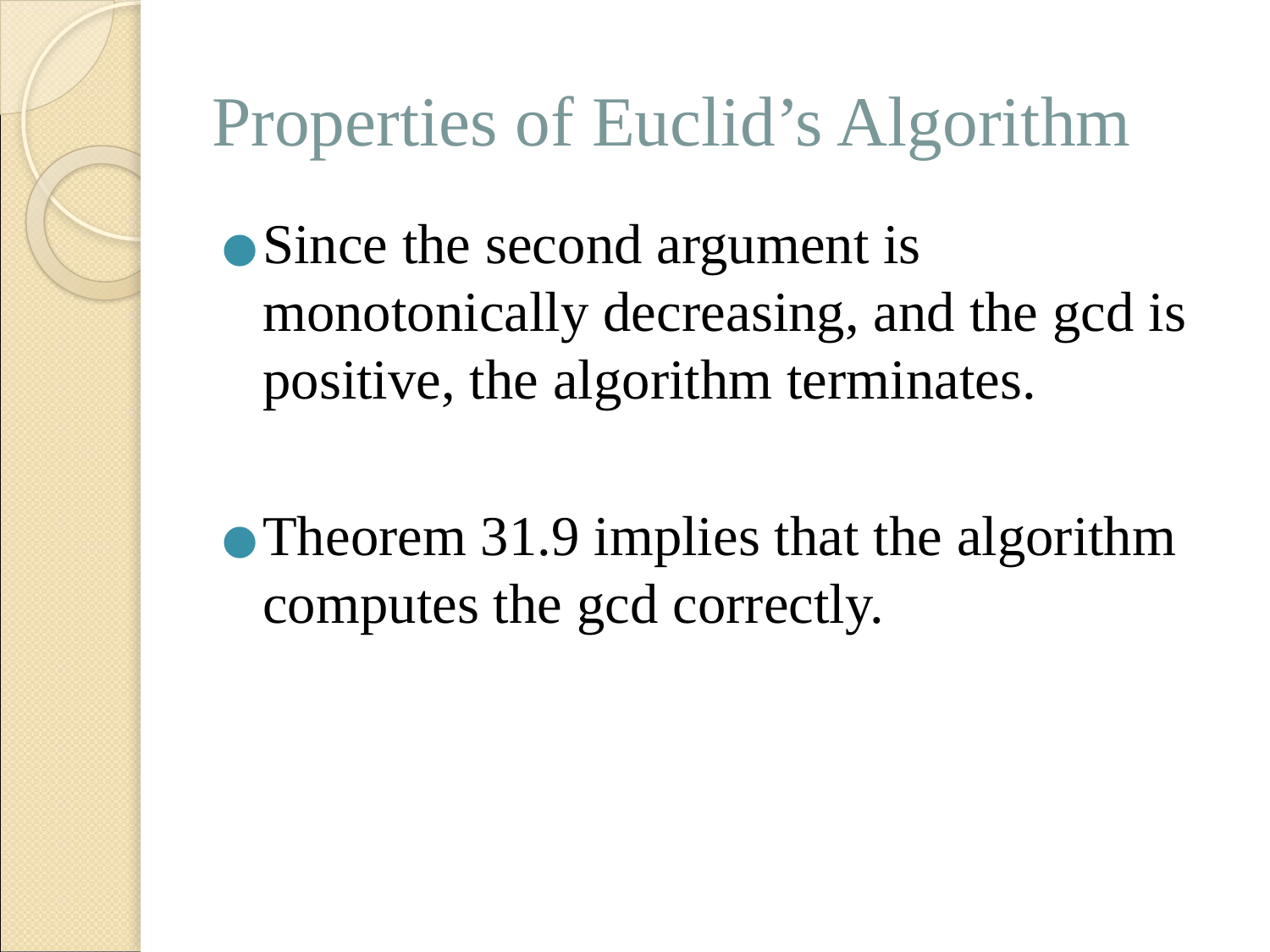

# Properties of Euclid’s Algorithm
Since the second argument is monotonically decreasing, and the gcd is positive, the algorithm terminates.

Theorem 31.9 implies that the algorithm computes the gcd correctly.